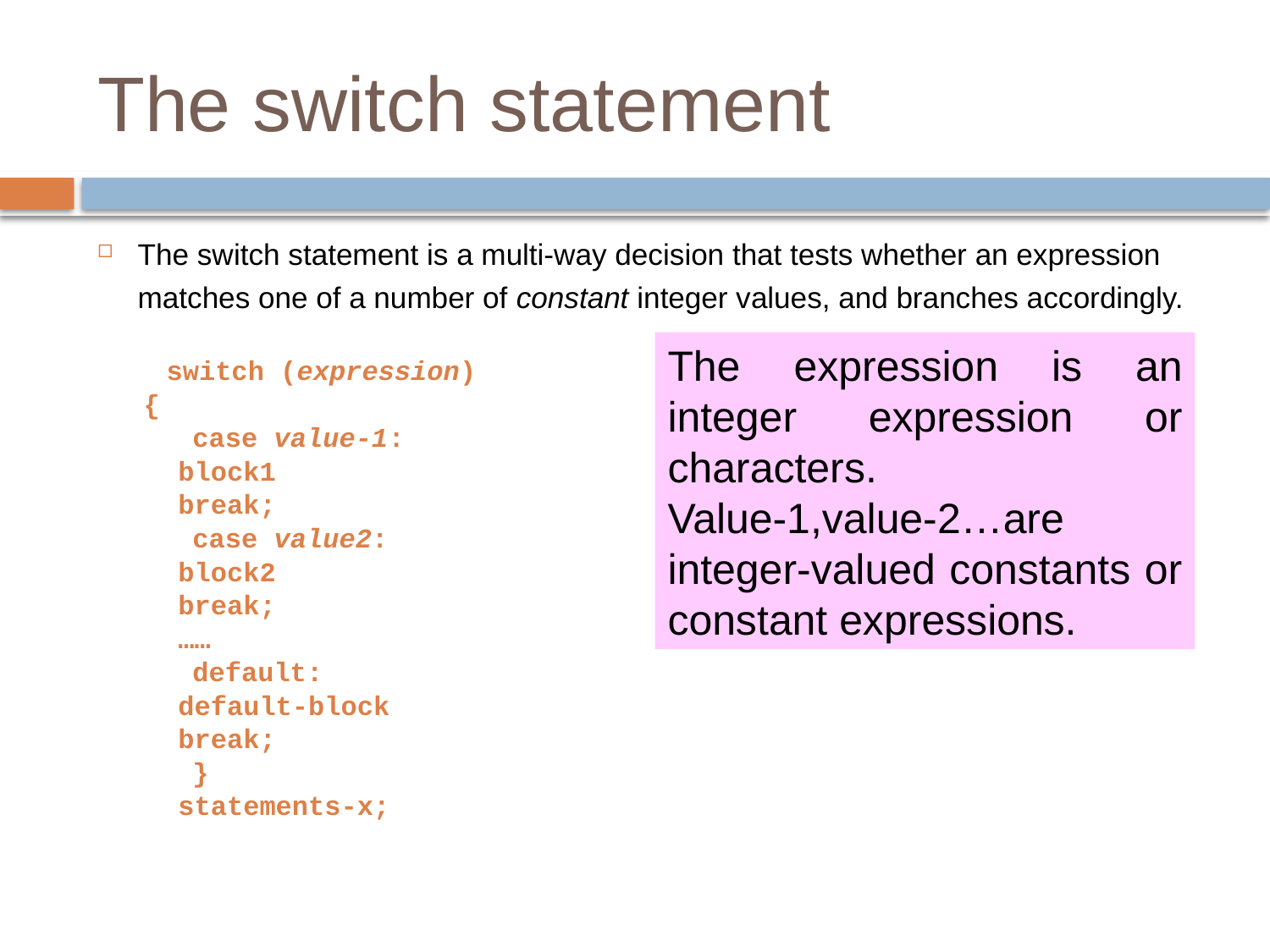

# The switch statement
The switch statement is a multi-way decision that tests whether an expression matches one of a number of constant integer values, and branches accordingly.

   switch (expression)
{
   case value-1:
			block1
			break;
   case value2:
			block2
			break;
		……
   default:
			default-block
			break;
   }
	statements-x;
The expression is an integer expression or characters.
Value-1,value-2…are integer-valued constants or constant expressions.